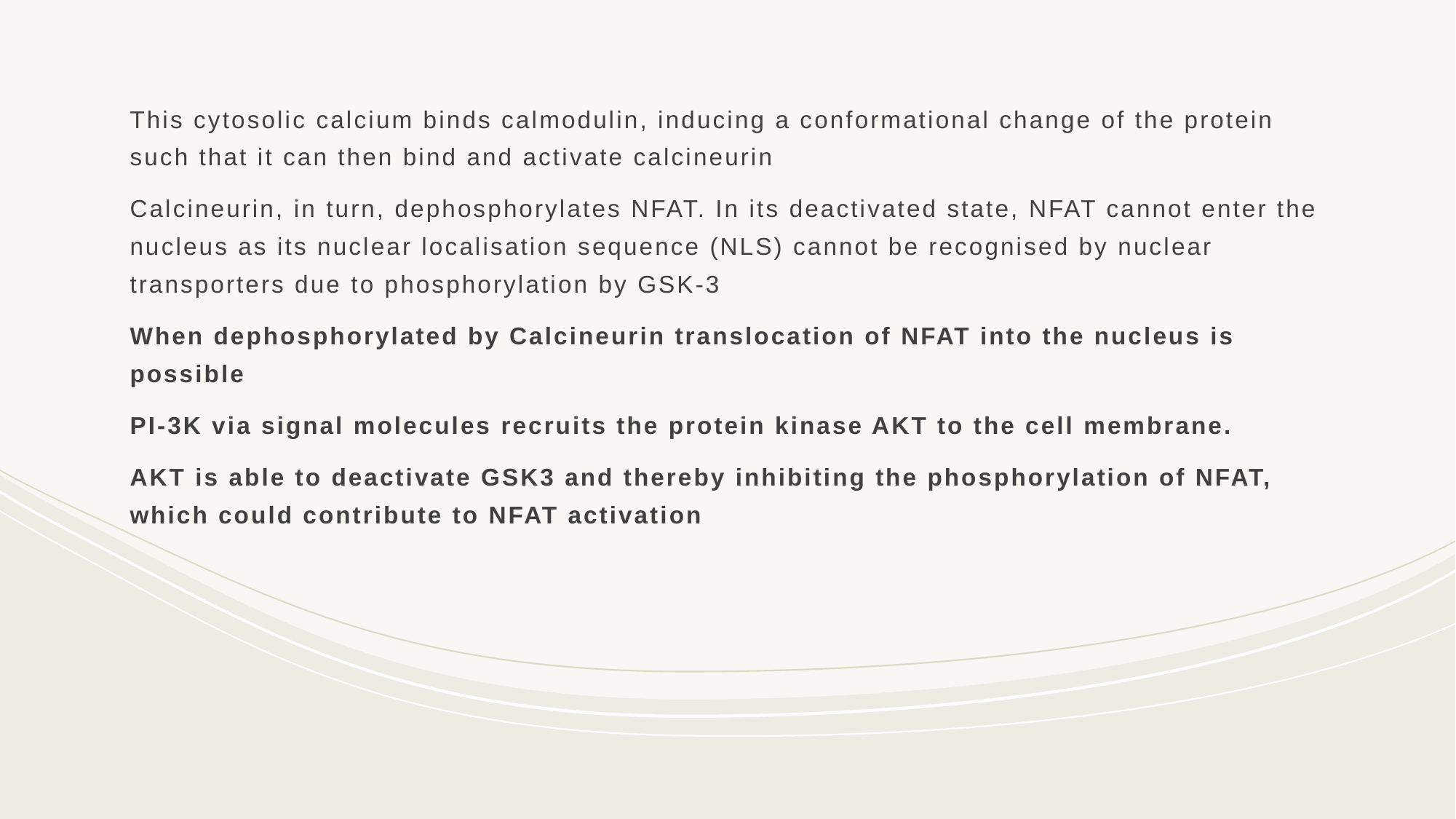

This cytosolic calcium binds calmodulin, inducing a conformational change of the protein such that it can then bind and activate calcineurin
Calcineurin, in turn, dephosphorylates NFAT. In its deactivated state, NFAT cannot enter the nucleus as its nuclear localisation sequence (NLS) cannot be recognised by nuclear transporters due to phosphorylation by GSK-3
When dephosphorylated by Calcineurin translocation of NFAT into the nucleus is possible
PI-3K via signal molecules recruits the protein kinase AKT to the cell membrane.
AKT is able to deactivate GSK3 and thereby inhibiting the phosphorylation of NFAT, which could contribute to NFAT activation